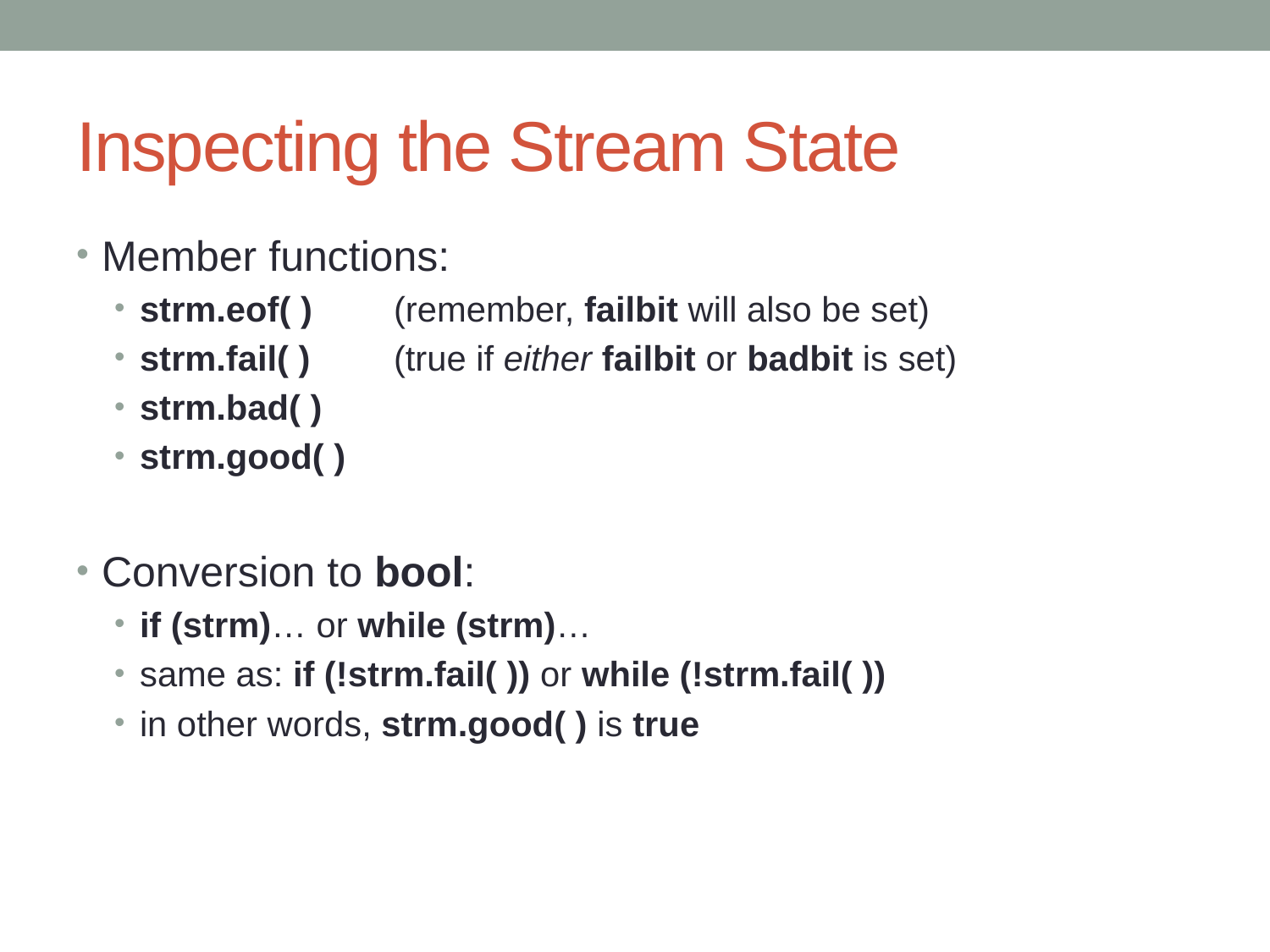

# Inspecting the Stream State
Member functions:
strm.eof( )	(remember, failbit will also be set)
strm.fail( )	(true if either failbit or badbit is set)
strm.bad( )
strm.good( )

Conversion to bool:
if (strm)… or while (strm)…
same as: if (!strm.fail( )) or while (!strm.fail( ))
in other words, strm.good( ) is true